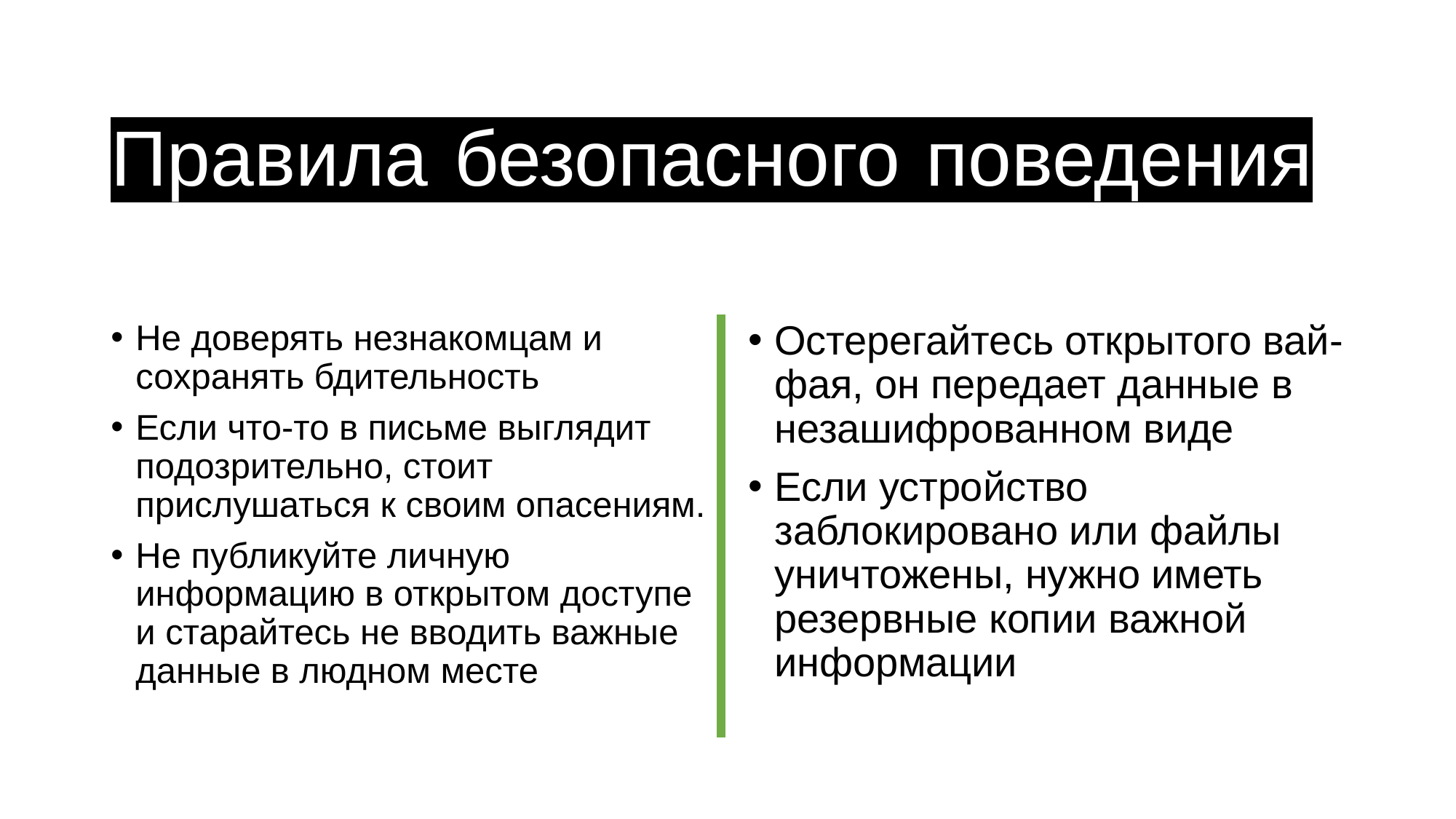

# Правила безопасного поведения
Не доверять незнакомцам и сохранять бдительность
Если что-то в письме выглядит подозрительно, стоит прислушаться к своим опасениям.
Не публикуйте личную информацию в открытом доступе и старайтесь не вводить важные данные в людном месте
Остерегайтесь открытого вай-фая, он передает данные в незашифрованном виде
Если устройство заблокировано или файлы уничтожены, нужно иметь резервные копии важной информации